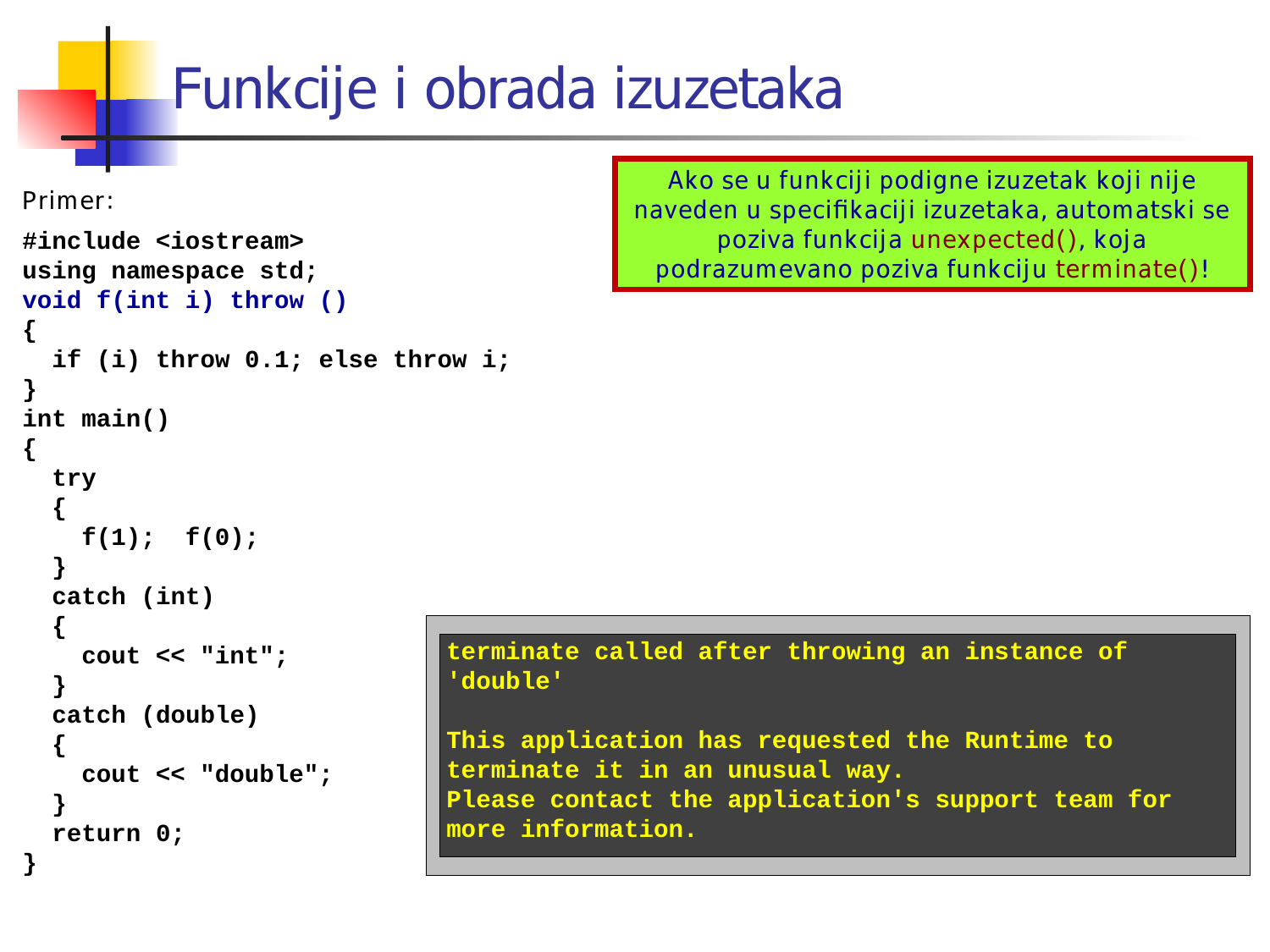

Funkcije i obrada izuzetaka
Ako se u funkciji podigne izuzetak koji nije naveden u specifikaciji izuzetaka, automatski se poziva funkcija unexpected(), koja podrazumevano poziva funkciju terminate()!
Primer:
#include <iostream>
using namespace std;
void f(int i) throw ()
{
  if (i) throw 0.1; else throw i;
}
int main()
{
  try
  {
    f(1);  f(0);
  }
  catch (int)
  {
    cout << "int";
  }
  catch (double)
  {
    cout << "double";
  }
  return 0;
}

terminate called after throwing an instance of 'double'

This application has requested the Runtime to terminate it in an unusual way.
Please contact the application's support team for more information.